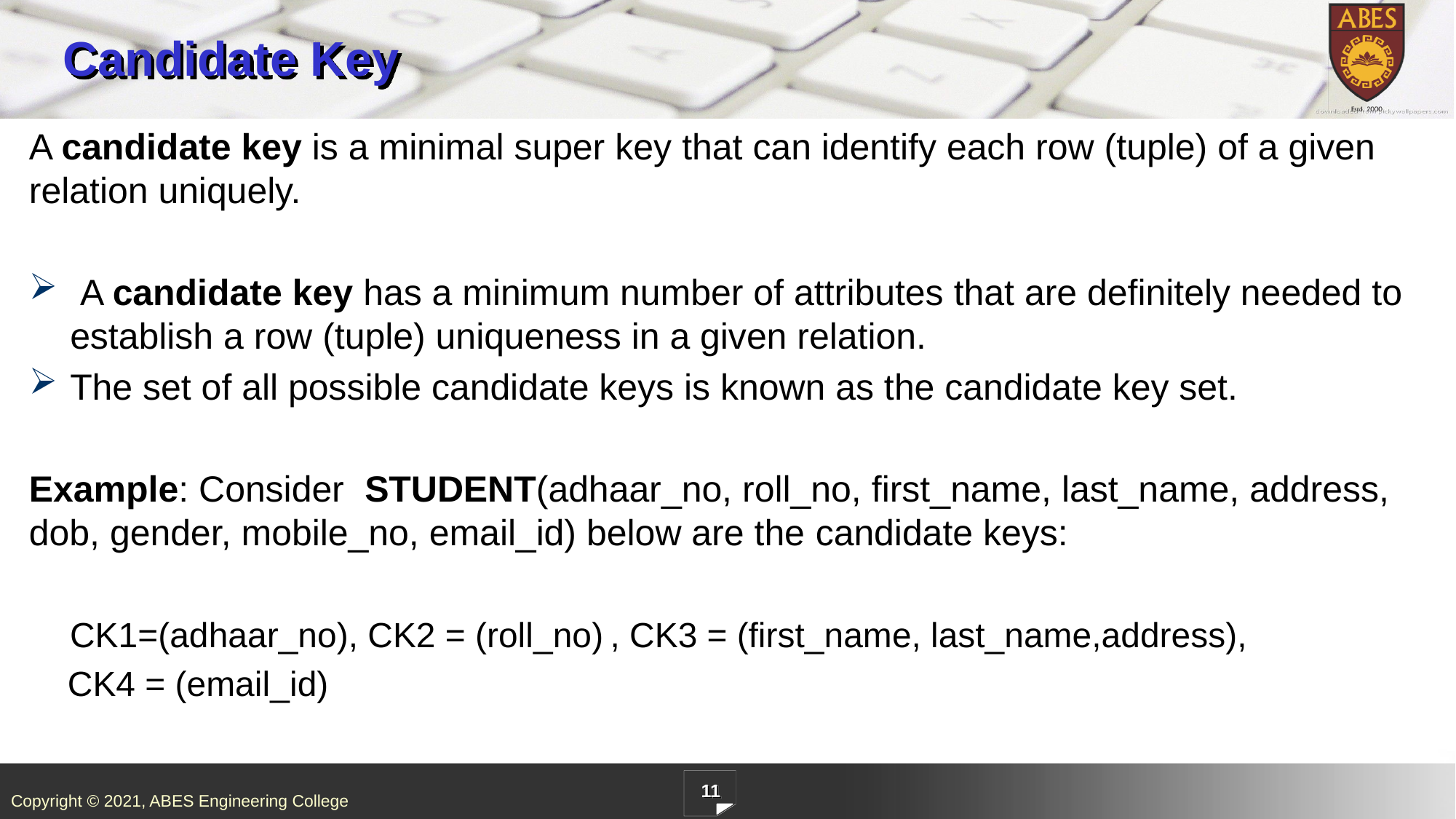

# Candidate Key
A candidate key is a minimal super key that can identify each row (tuple) of a given relation uniquely.

 A candidate key has a minimum number of attributes that are definitely needed to establish a row (tuple) uniqueness in a given relation.
The set of all possible candidate keys is known as the candidate key set.

Example: Consider  STUDENT(adhaar_no, roll_no, first_name, last_name, address, dob, gender, mobile_no, email_id) below are the candidate keys:

    CK1=(adhaar_no), CK2 = (roll_no) , CK3 = (first_name, last_name,address),
    CK4 = (email_id)

11